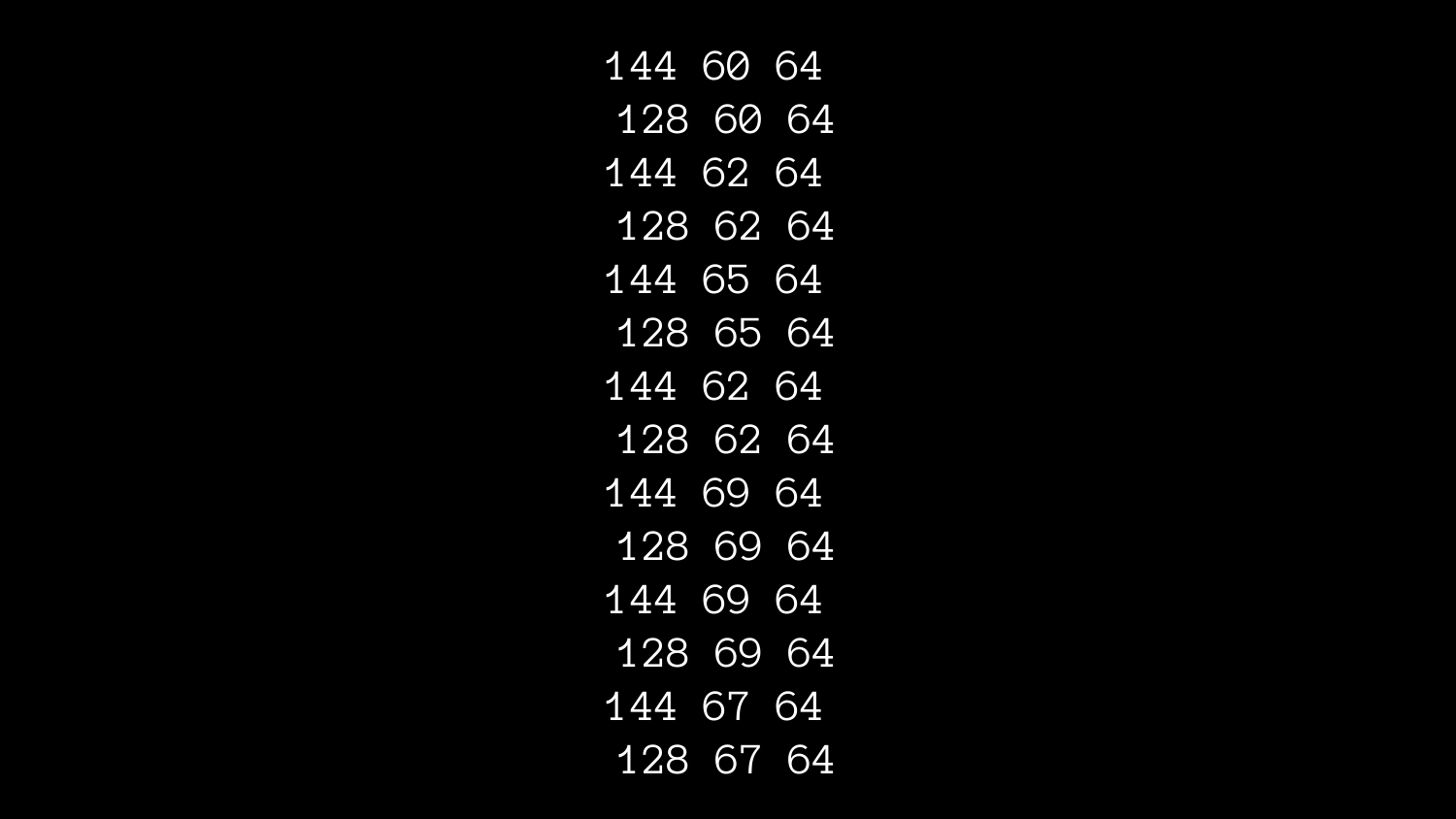

# 144 60 64
128 60 64
144 62 64
128 62 64
144 65 64
128 65 64
144 62 64
128 62 64
144 69 64
128 69 64
144 69 64
128 69 64
144 67 64
128 67 64